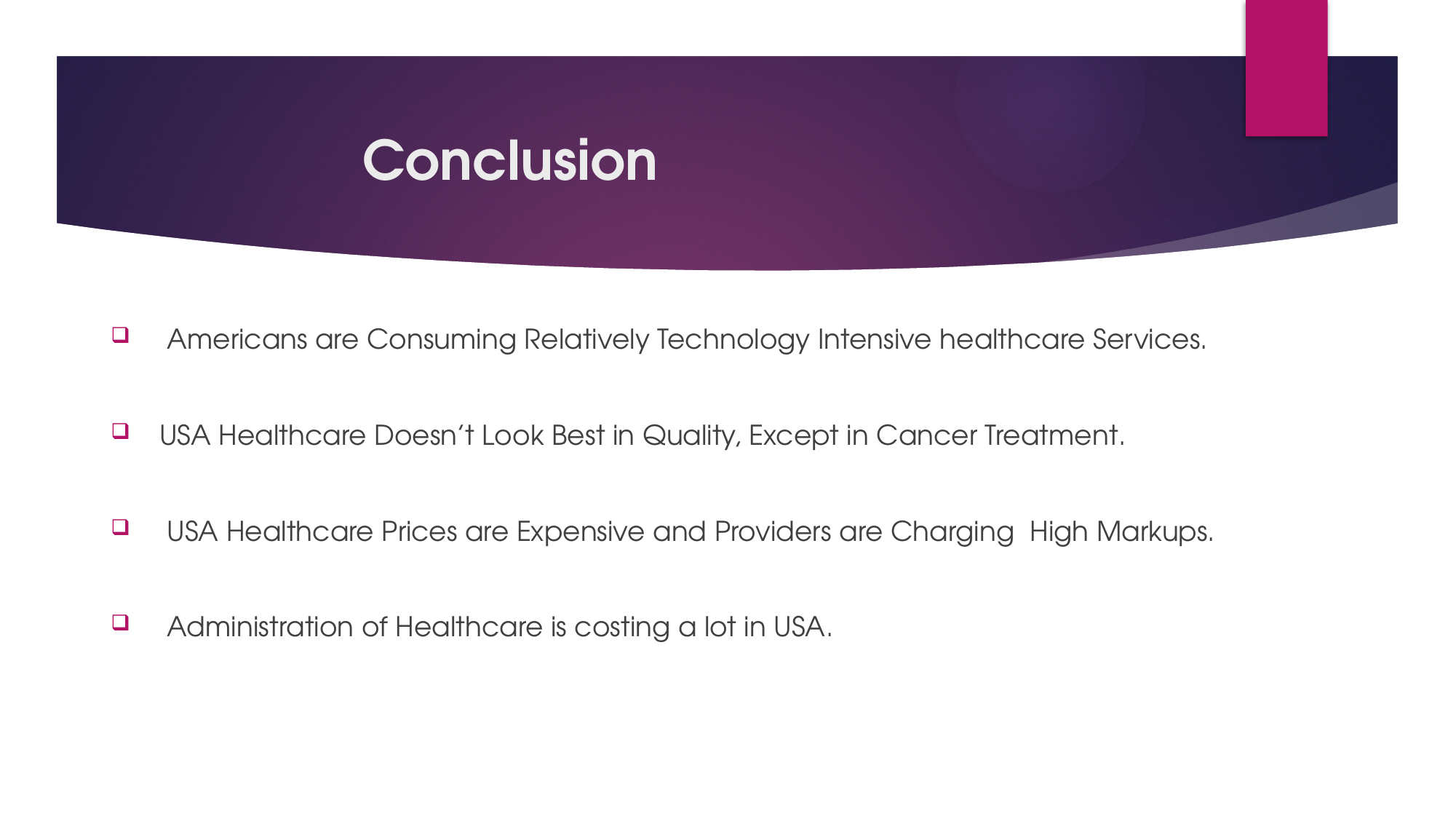

# Conclusion
  Americans are Consuming Relatively Technology Intensive healthcare Services.

 USA Healthcare Doesn’t Look Best in Quality, Except in Cancer Treatment.

  USA Healthcare Prices are Expensive and Providers are Charging  High Markups.

  Administration of Healthcare is costing a lot in USA.